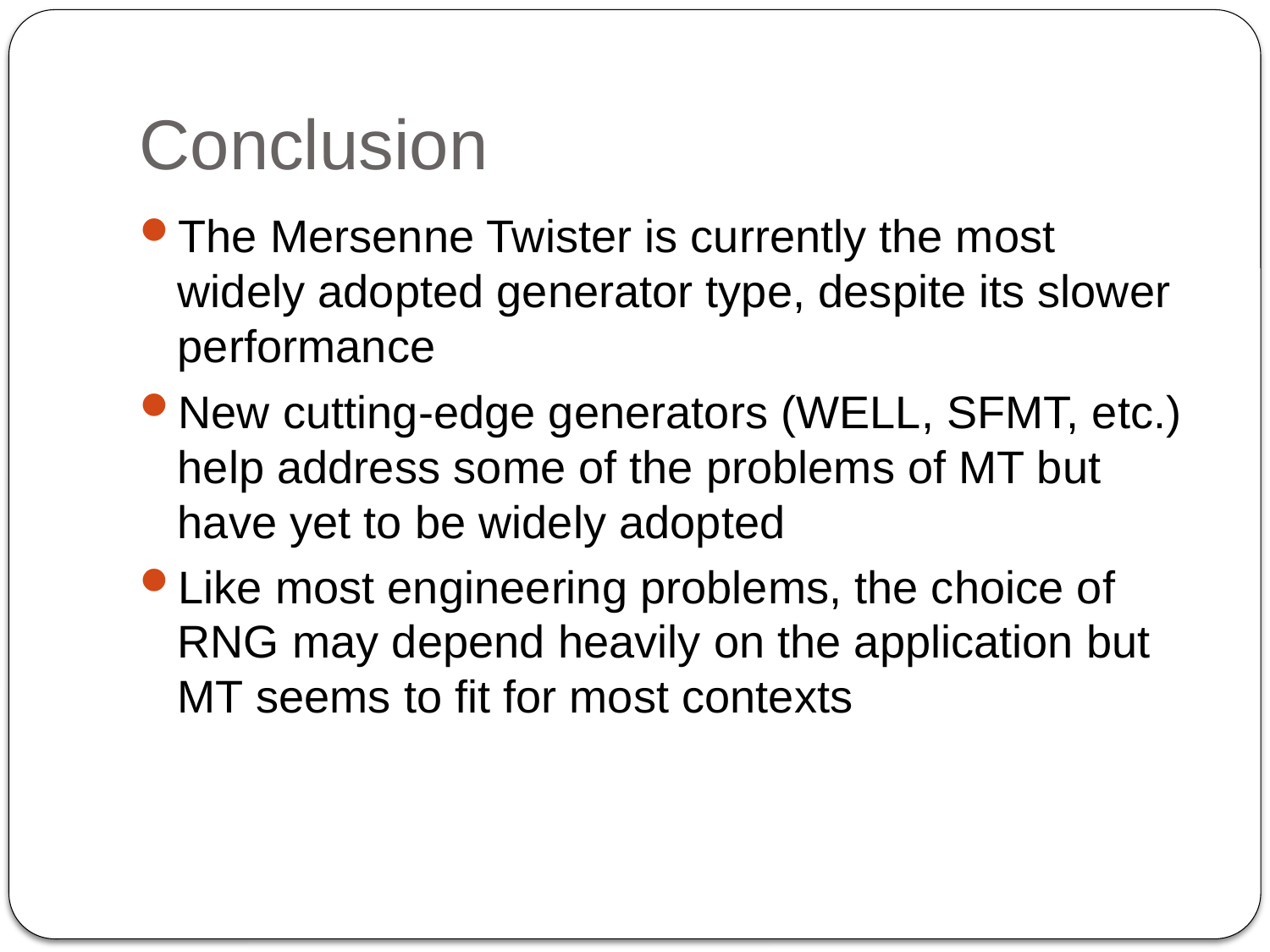

# Conclusion
The Mersenne Twister is currently the most widely adopted generator type, despite its slower performance
New cutting-edge generators (WELL, SFMT, etc.) help address some of the problems of MT but have yet to be widely adopted
Like most engineering problems, the choice of RNG may depend heavily on the application but MT seems to fit for most contexts